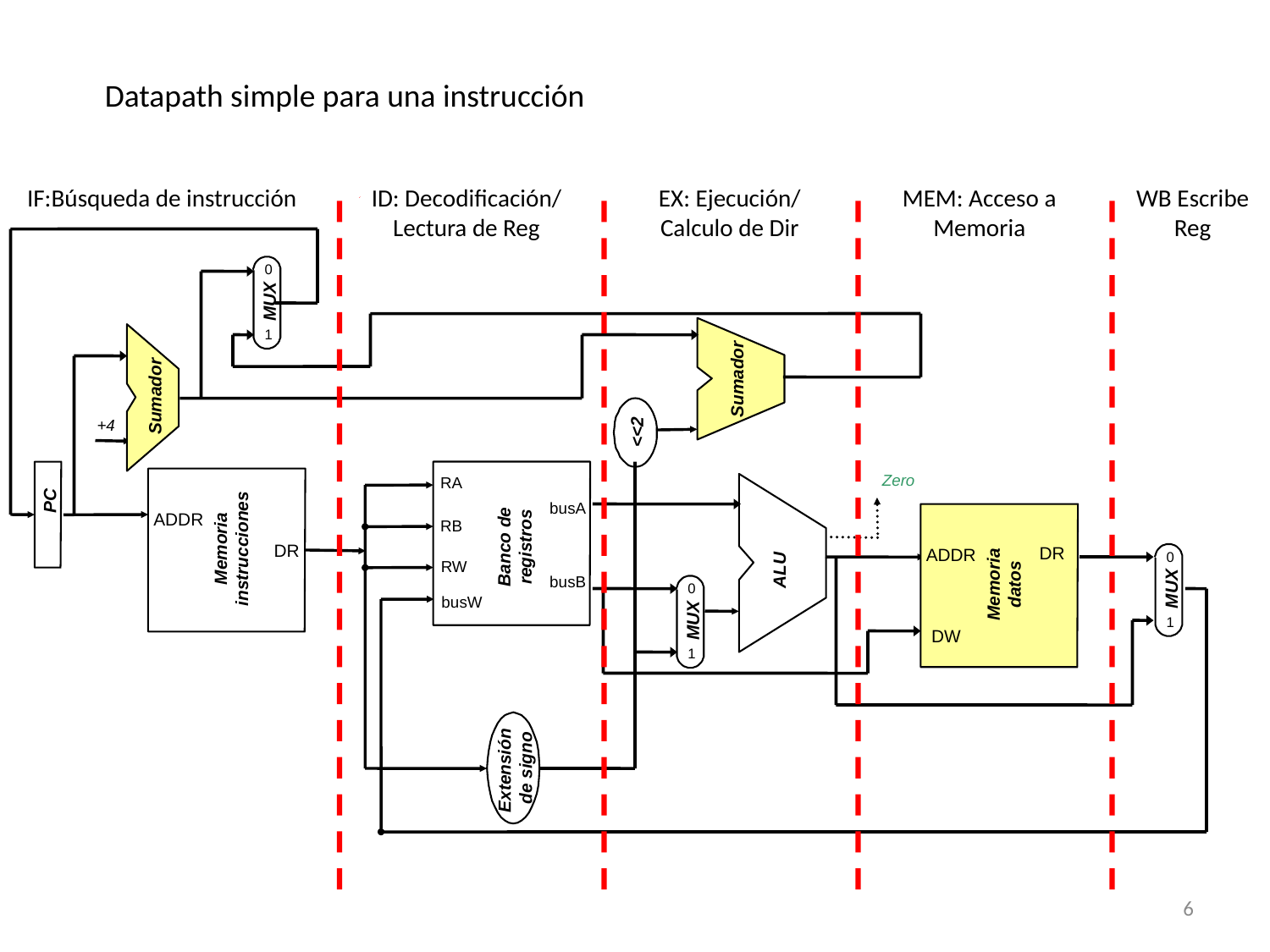

Datapath simple para una instrucción
IF:Búsqueda de instrucción
ID: Decodificación/
Lectura de Reg
EX: Ejecución/
Calculo de Dir
MEM: Acceso a
Memoria
WB Escribe
Reg

0

MUX

1

Sumador

Sumador

+4
<<2

Zero
RA

PC

busA

ADDR

RB

Banco de
registros
Memoria
instrucciones

DR
DR

ADDR

0

RW
ALU

Memoria
datos

busB

MUX

0
busW

MUX

1
DW

1

Extensión
de signo

6